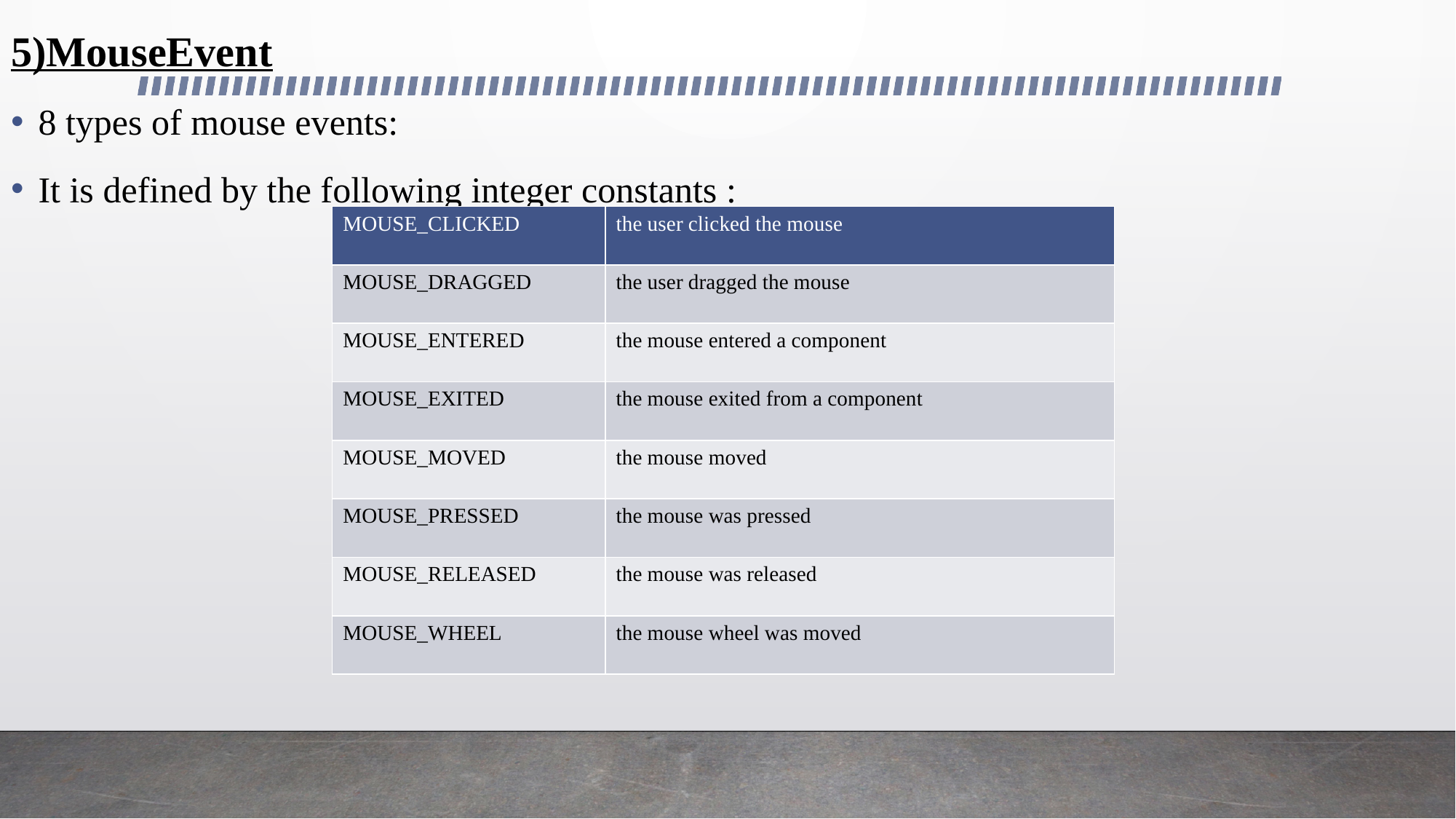

5)MouseEvent
8 types of mouse events:
It is defined by the following integer constants :

| MOUSE\_CLICKED | the user clicked the mouse |
| --- | --- |
| MOUSE\_DRAGGED | the user dragged the mouse |
| MOUSE\_ENTERED | the mouse entered a component |
| MOUSE\_EXITED | the mouse exited from a component |
| MOUSE\_MOVED | the mouse moved |
| MOUSE\_PRESSED | the mouse was pressed |
| MOUSE\_RELEASED | the mouse was released |
| MOUSE\_WHEEL | the mouse wheel was moved |